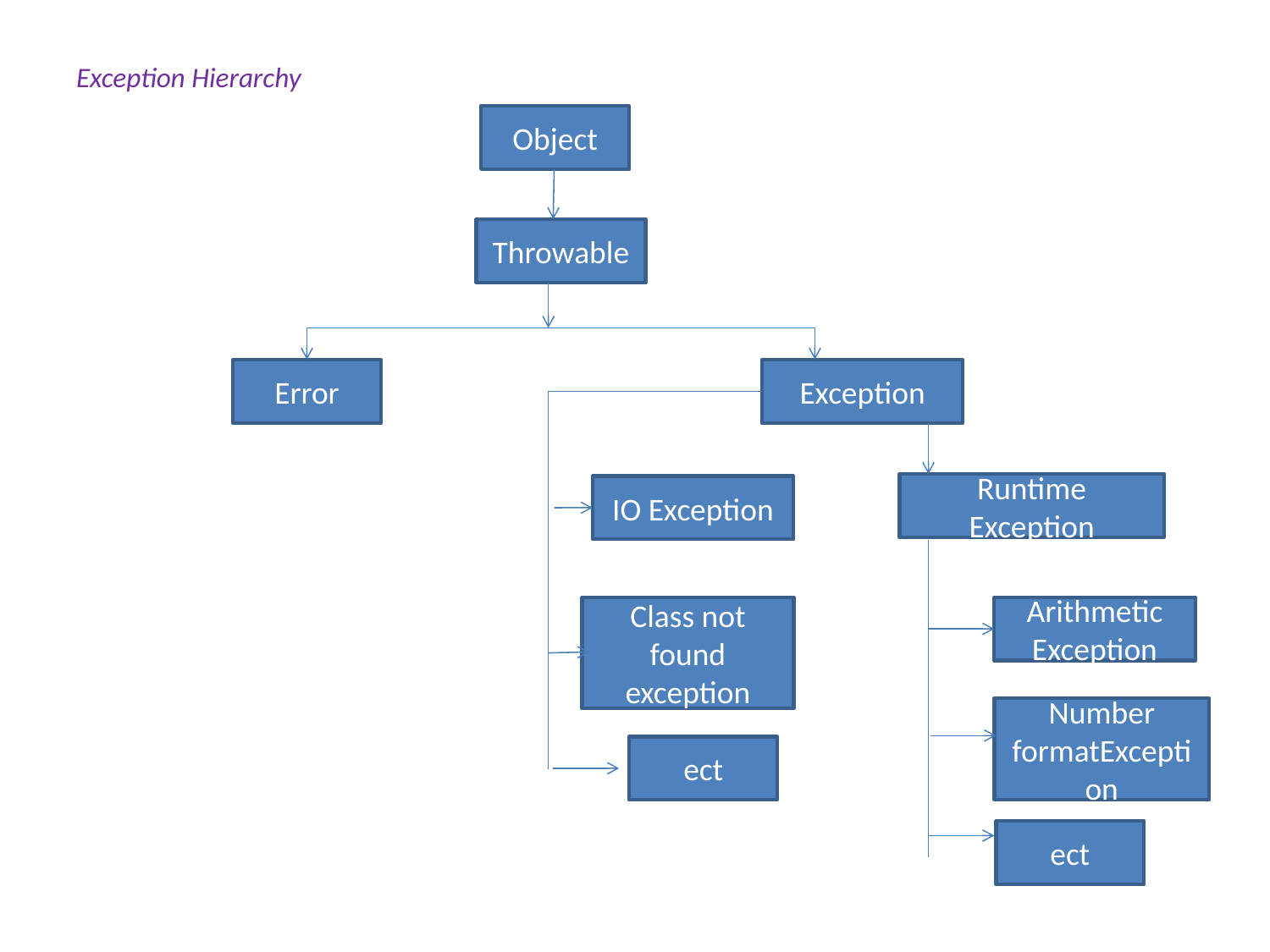

Exception Hierarchy
Object
Throwable
Error
Exception
Runtime Exception
IO Exception
Class not found exception
Arithmetic Exception
Number formatException
ect
ect